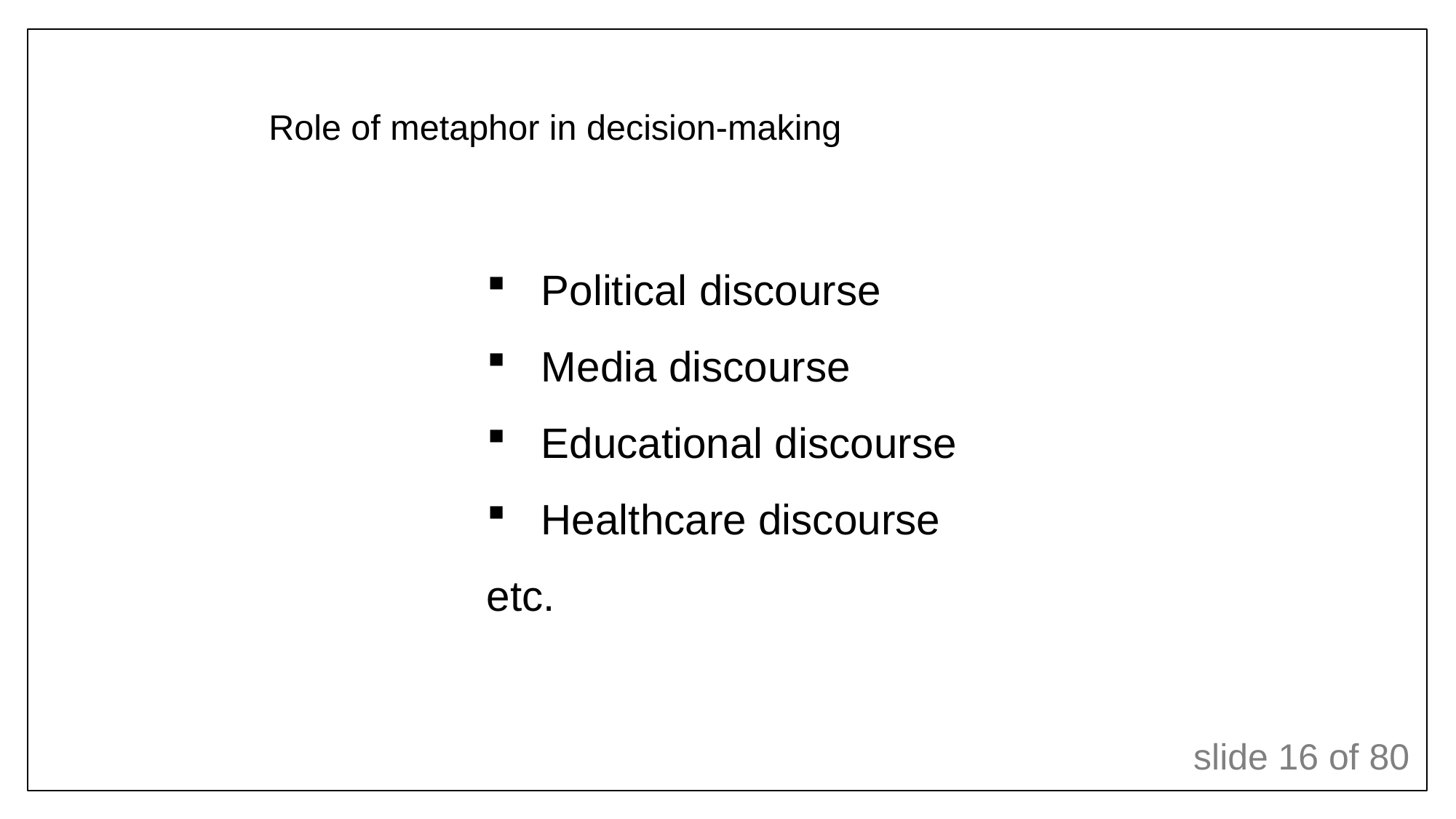

# Role of metaphor in decision-making
Political discourse
Media discourse
Educational discourse
Healthcare discourse
etc.